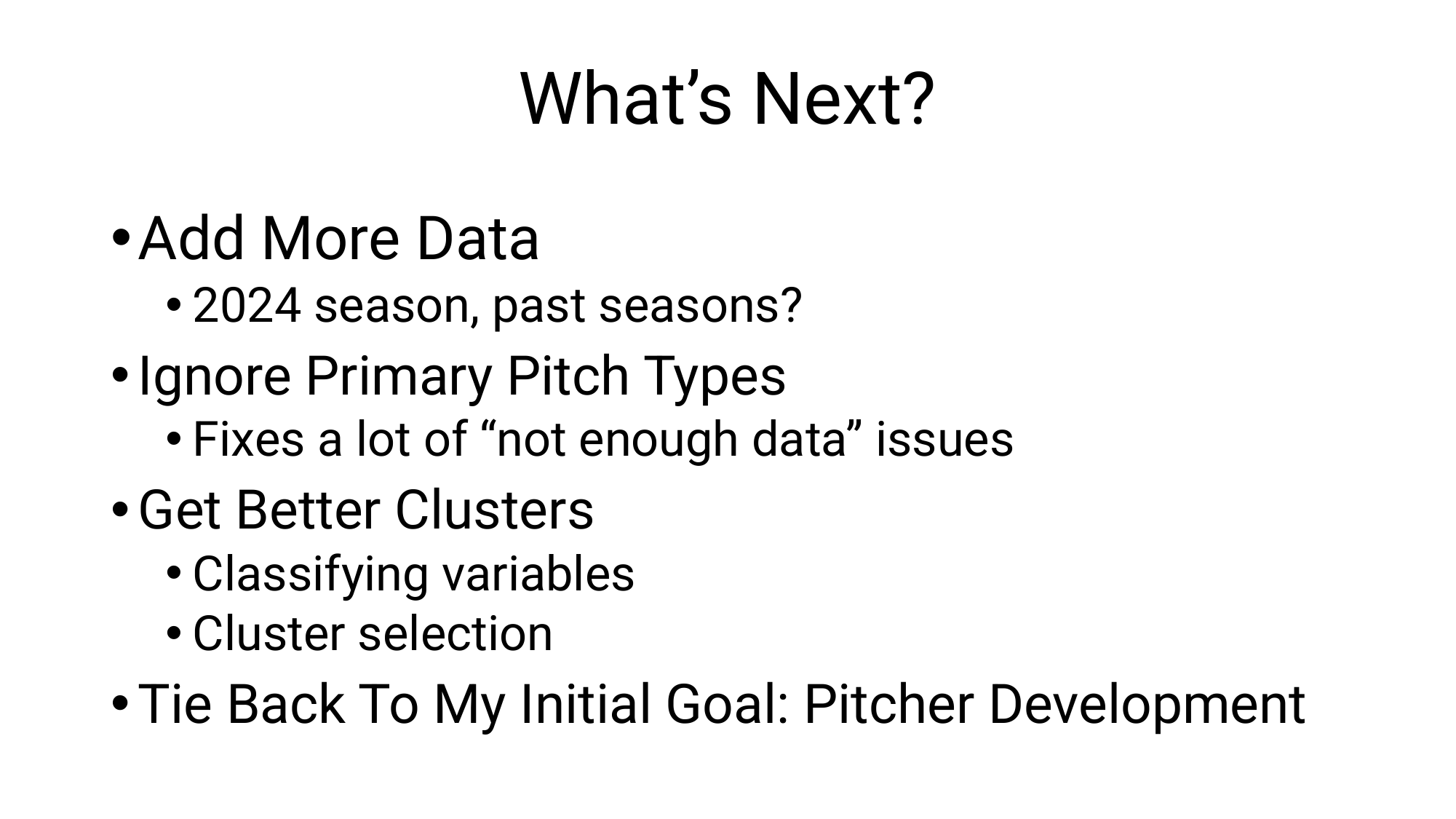

# What’s Next?
Add More Data
2024 season, past seasons?
Ignore Primary Pitch Types
Fixes a lot of “not enough data” issues
Get Better Clusters
Classifying variables
Cluster selection
Tie Back To My Initial Goal: Pitcher Development